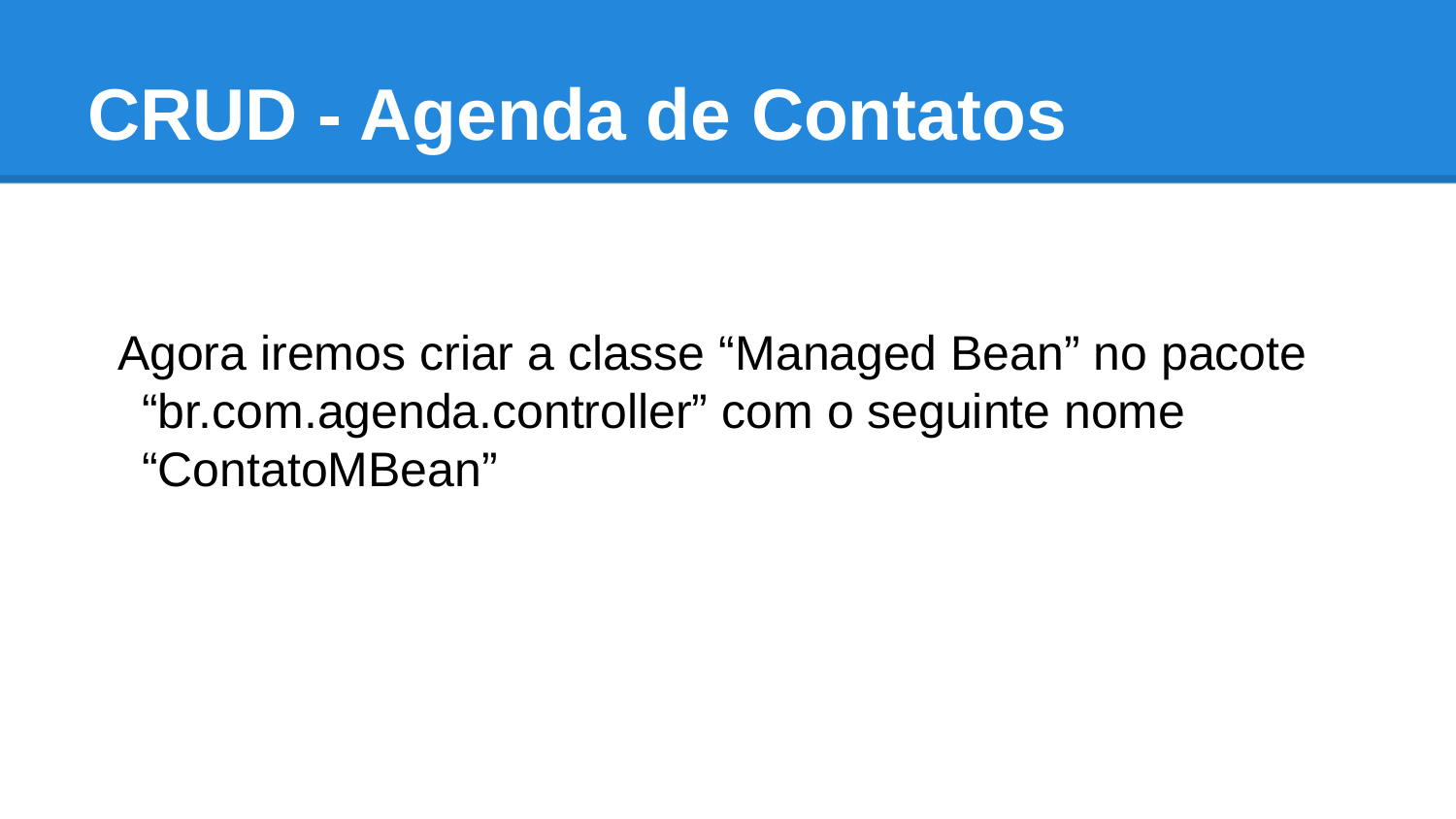

# CRUD - Agenda de Contatos

Agora iremos criar a classe “Managed Bean” no pacote “br.com.agenda.controller” com o seguinte nome “ContatoMBean”